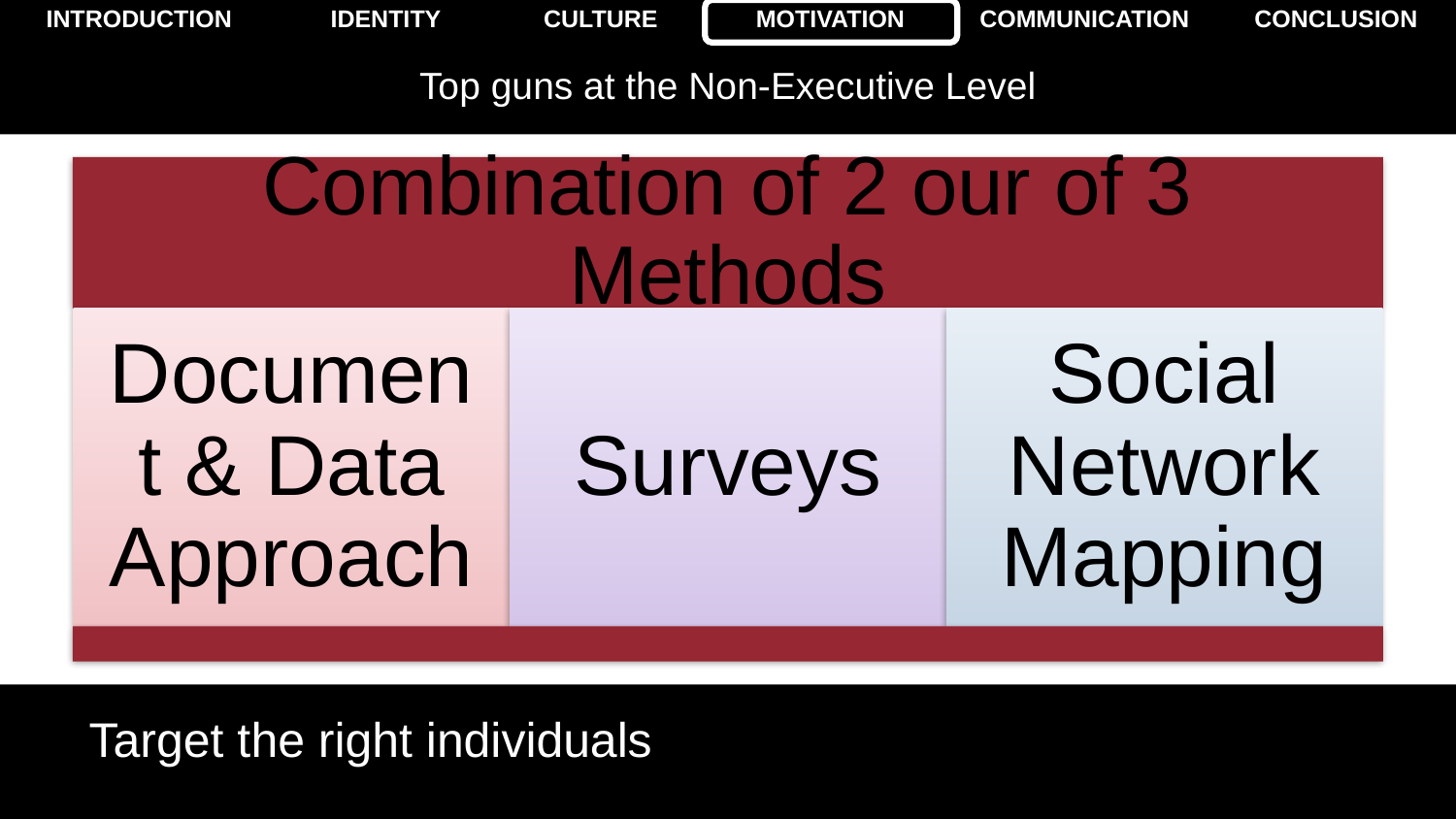

# Top guns at the Non-Executive Level
Combination of 2 our of 3 Methods
Document & Data Approach
Surveys
Social Network Mapping
Target the right individuals